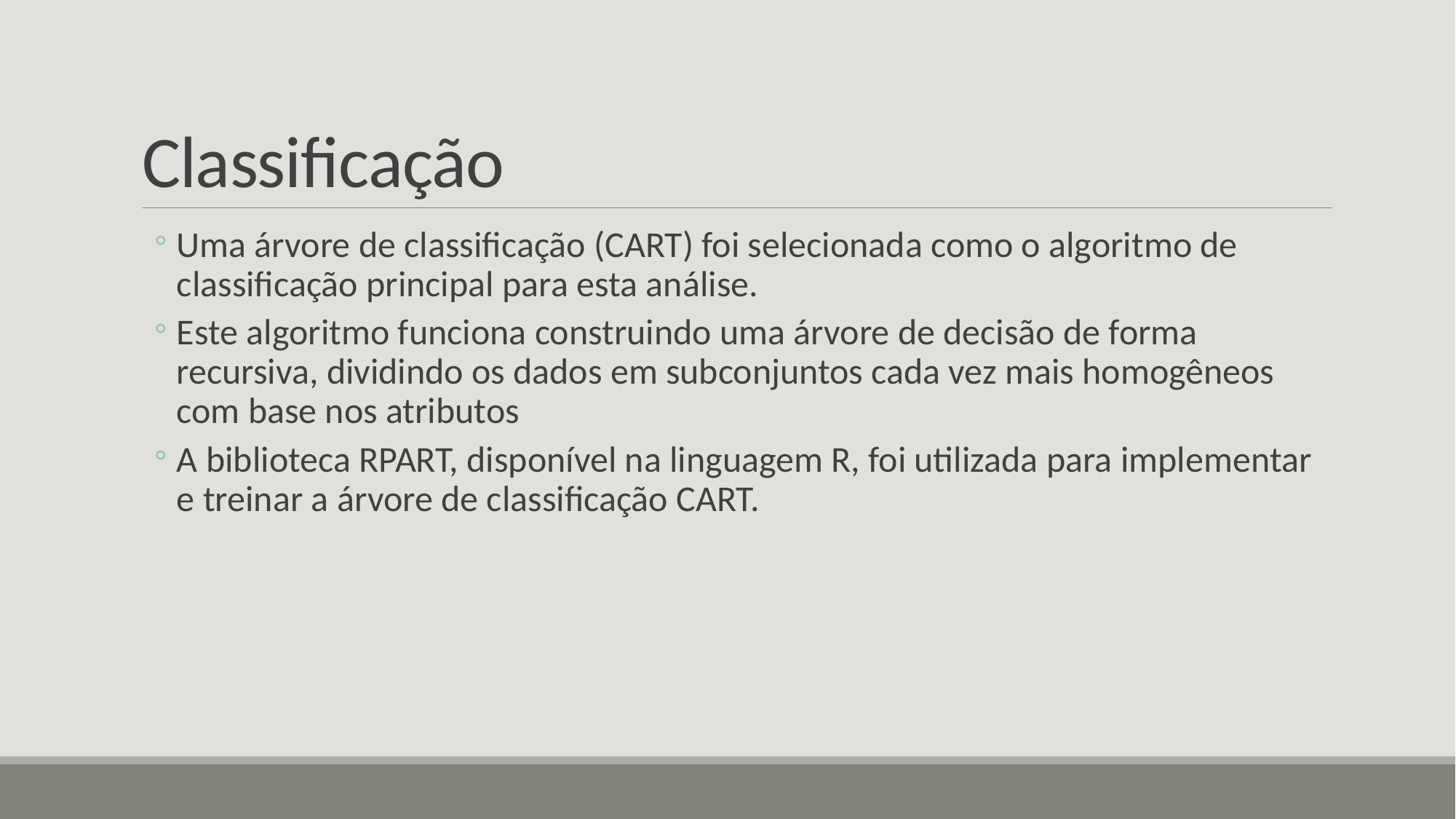

# Classificação
Uma árvore de classificação (CART) foi selecionada como o algoritmo de classificação principal para esta análise.
Este algoritmo funciona construindo uma árvore de decisão de forma recursiva, dividindo os dados em subconjuntos cada vez mais homogêneos com base nos atributos
A biblioteca RPART, disponível na linguagem R, foi utilizada para implementar e treinar a árvore de classificação CART.